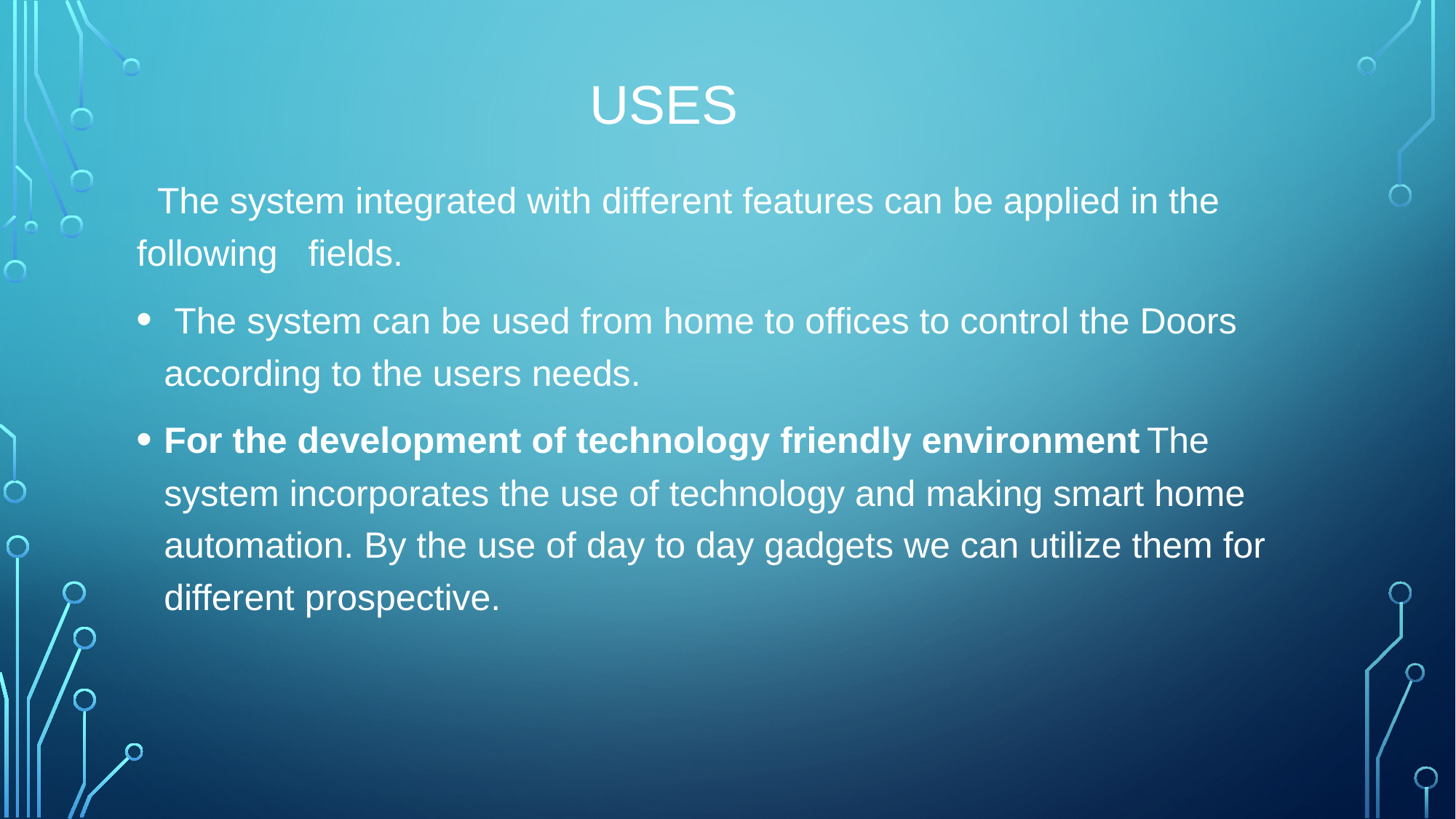

# Uses
  The system integrated with different features can be applied in the following   fields.
 The system can be used from home to offices to control the Doors according to the users needs.
For the development of technology friendly environment The system incorporates the use of technology and making smart home automation. By the use of day to day gadgets we can utilize them for different prospective.